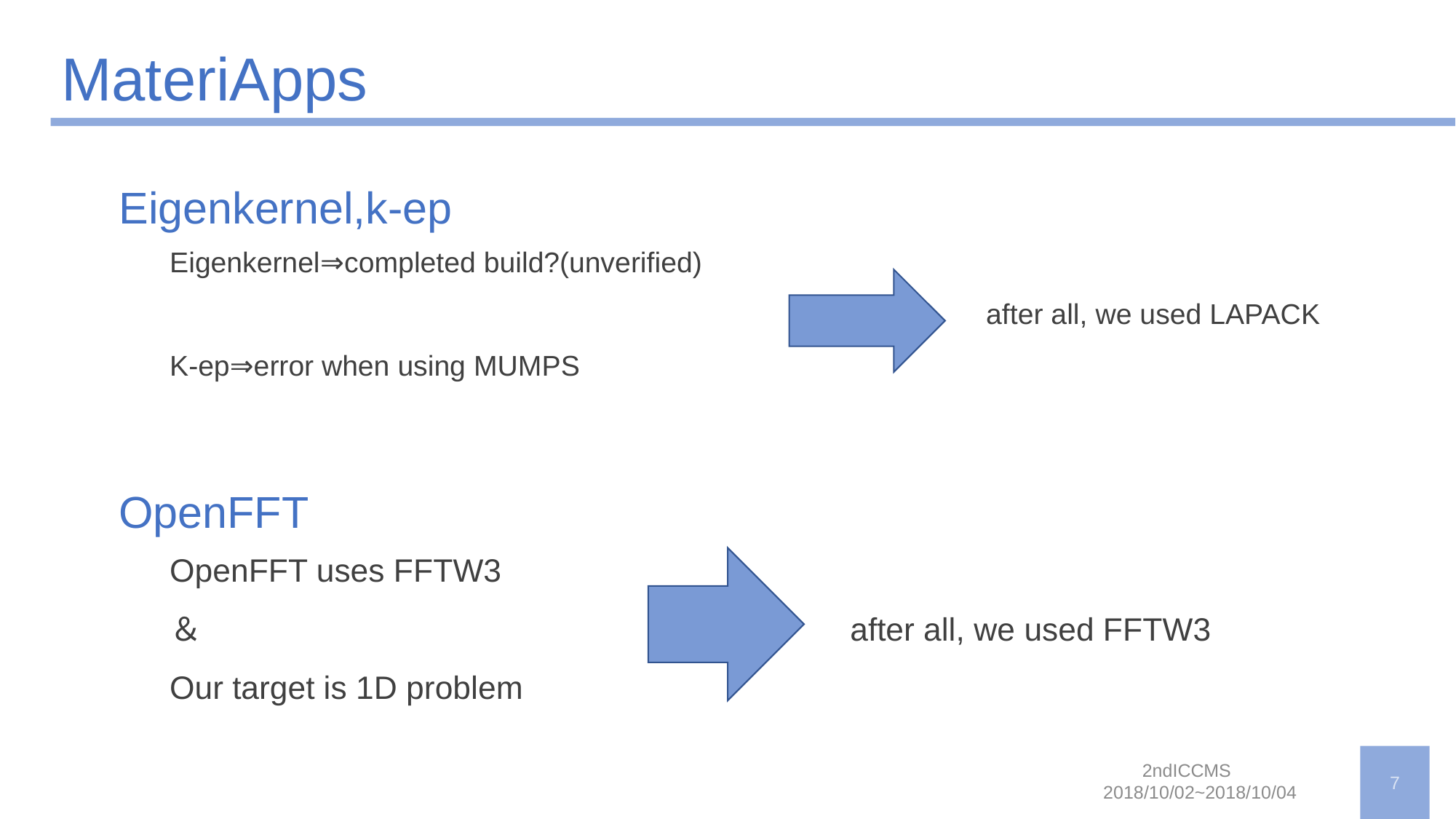

# MateriApps
Eigenkernel,k-ep
Eigenkernel⇒completed build?(unverified)
                                                                                                      after all, we used LAPACK
K-ep⇒error when using MUMPS

OpenFFT
OpenFFT uses FFTW3
＆                                                                                        after all, we used FFTW3
Our target is 1D problem

7
2ndICCMS　2018/10/02~2018/10/04